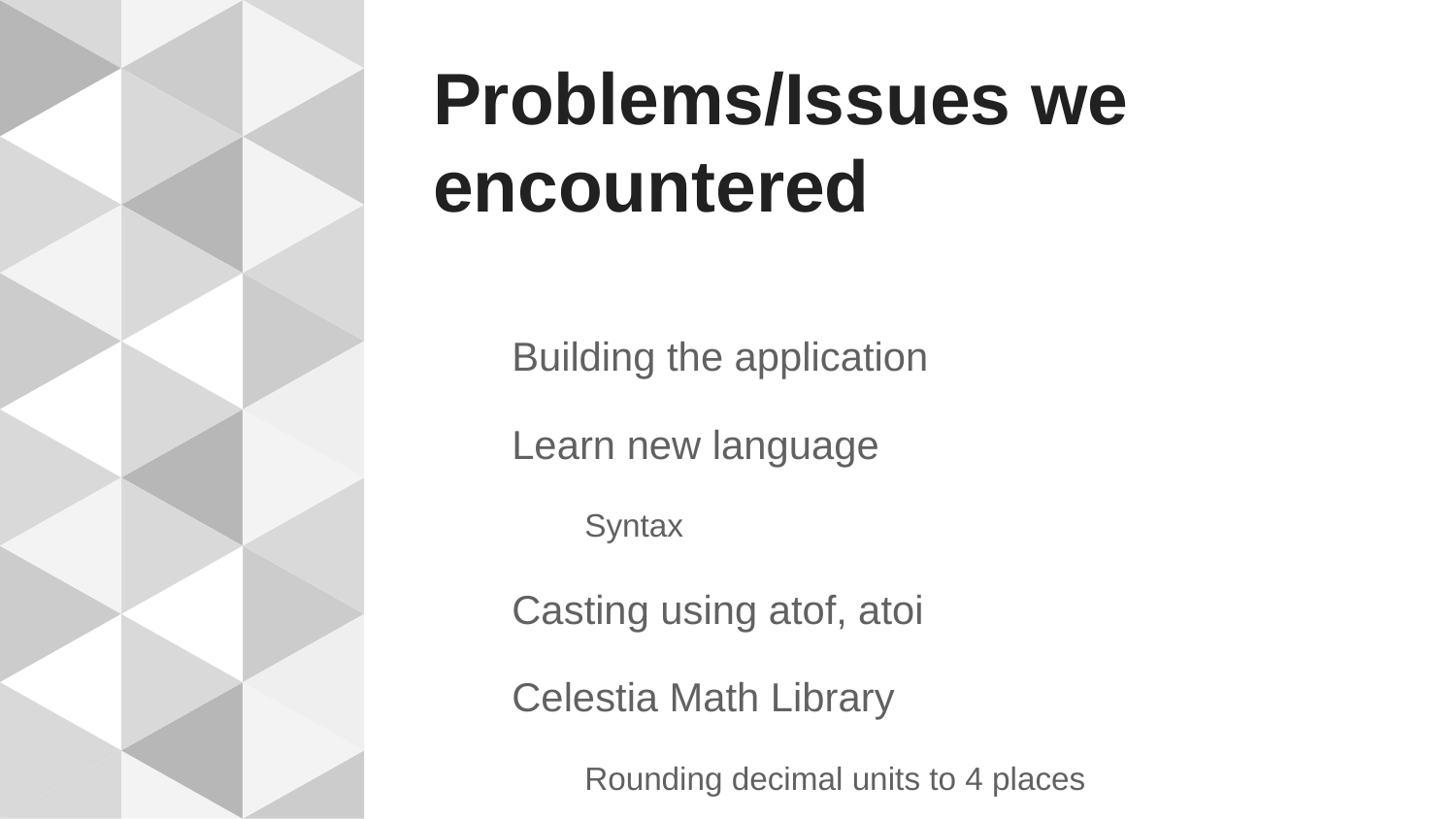

# Problems/Issues we encountered
Building the application
Learn new language
Syntax
Casting using atof, atoi
Celestia Math Library
Rounding decimal units to 4 places
Evaluating exponential notation in the results table